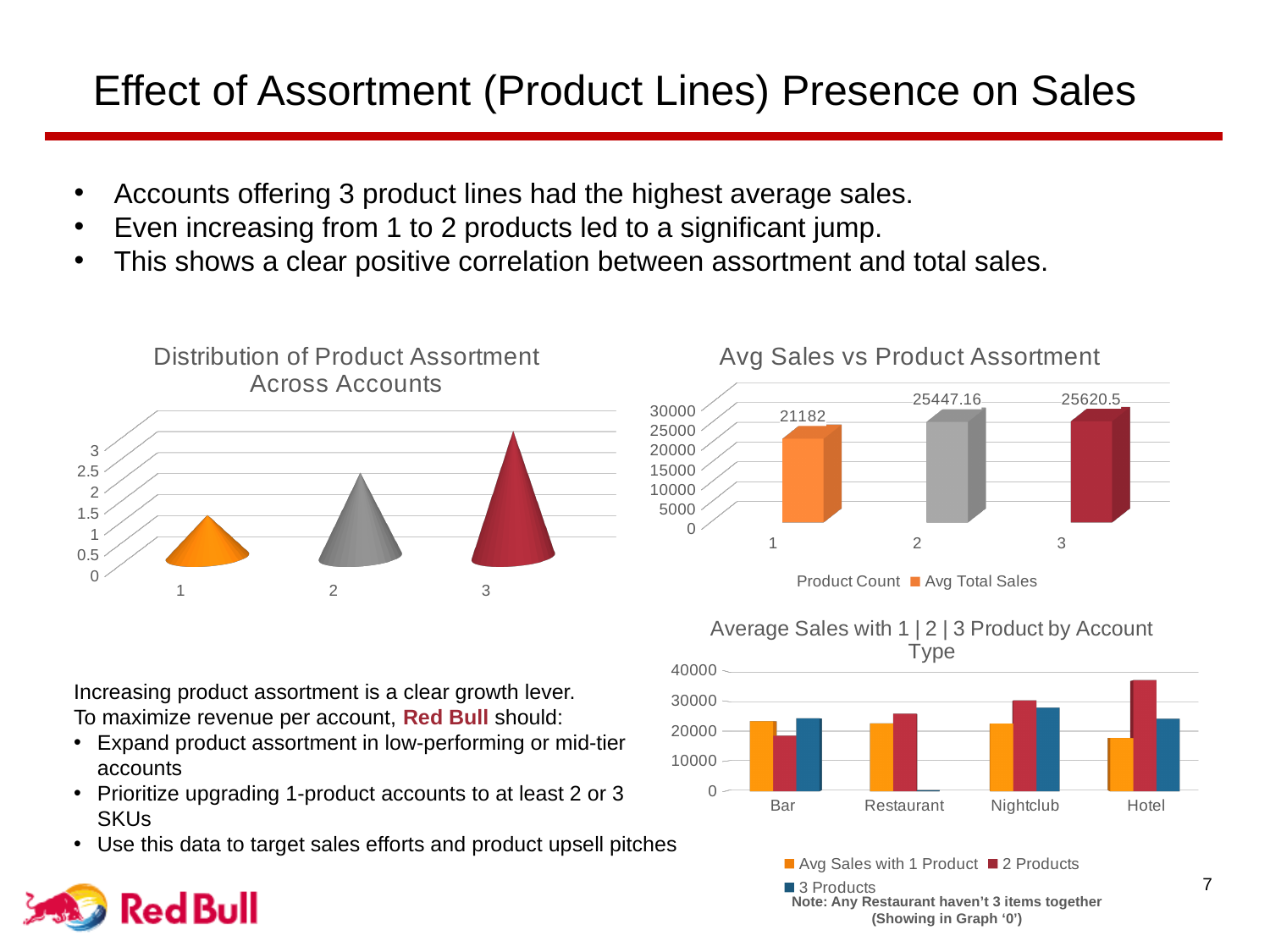

# Effect of Assortment (Product Lines) Presence on Sales
Accounts offering 3 product lines had the highest average sales.
Even increasing from 1 to 2 products led to a significant jump.
This shows a clear positive correlation between assortment and total sales.

[unsupported chart]

[unsupported chart]

[unsupported chart]

Increasing product assortment is a clear growth lever.
To maximize revenue per account, Red Bull should:
Expand product assortment in low-performing or mid-tier accounts
Prioritize upgrading 1-product accounts to at least 2 or 3 SKUs
Use this data to target sales efforts and product upsell pitches
Note: Any Restaurant haven’t 3 items together (Showing in Graph ‘0’)